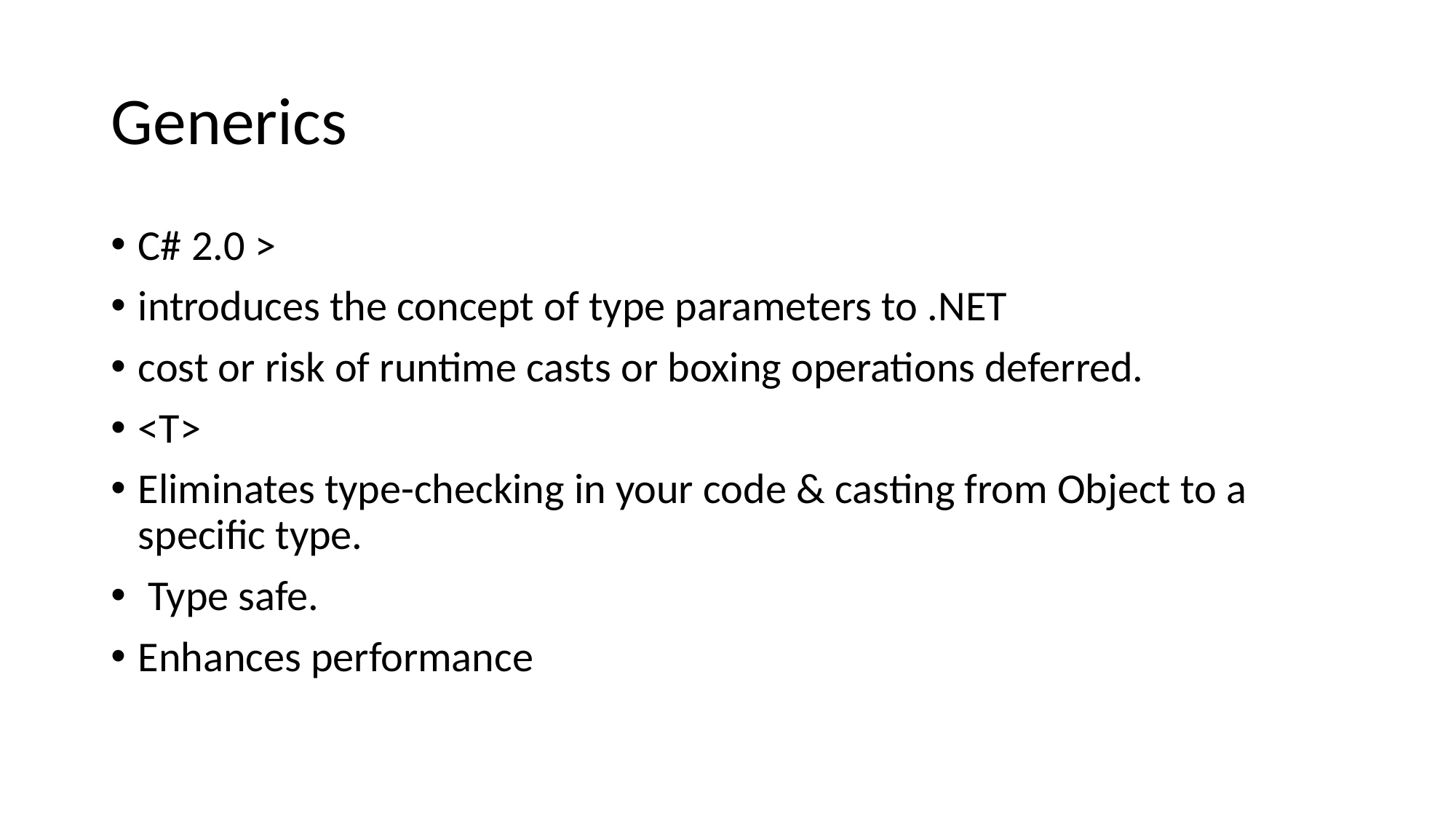

# Generics
C# 2.0 >
introduces the concept of type parameters to .NET
cost or risk of runtime casts or boxing operations deferred.
<T>
Eliminates type-checking in your code & casting from Object to a specific type.
 Type safe.
Enhances performance